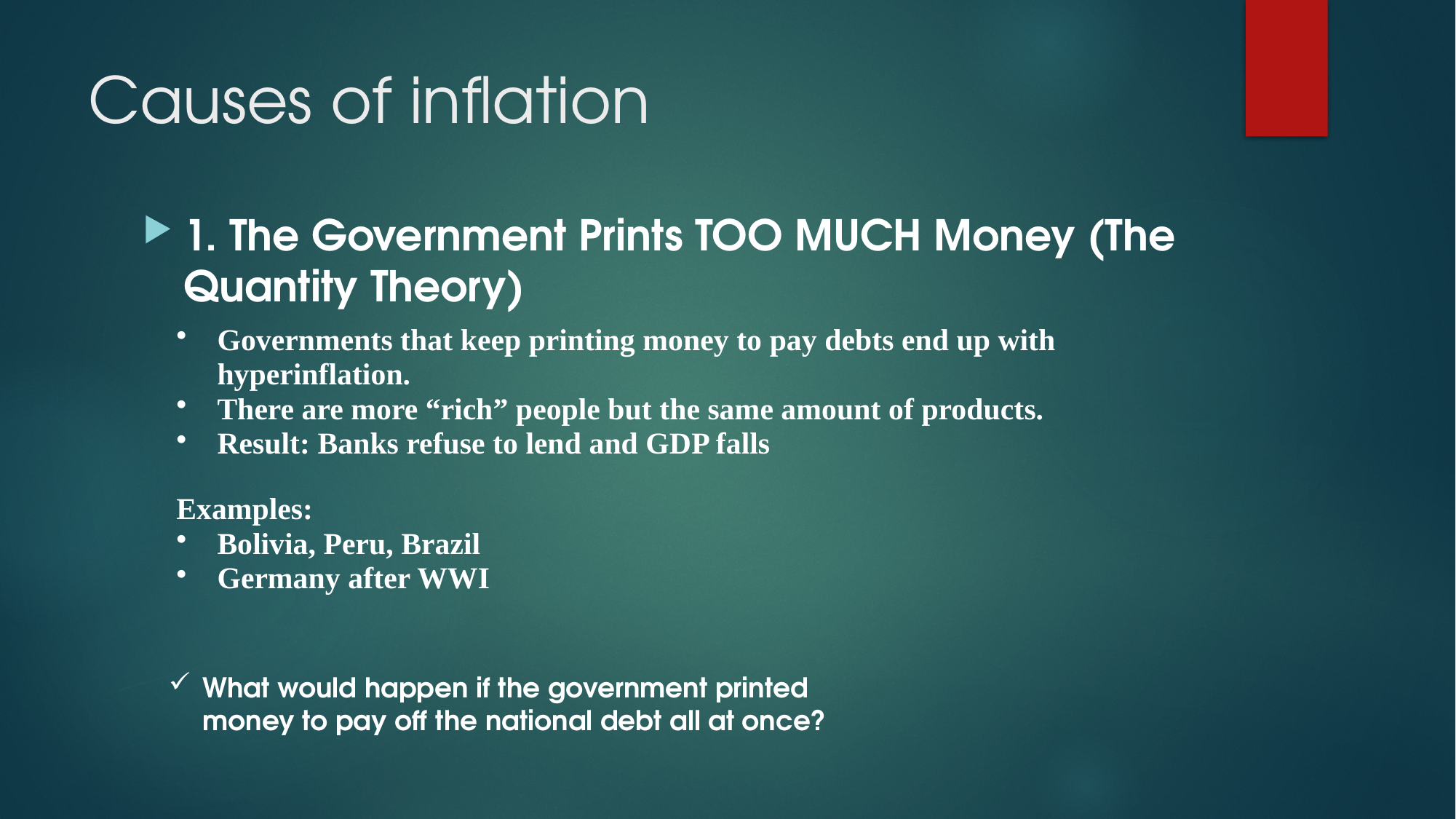

# Causes of inflation
1. The Government Prints TOO MUCH Money (The Quantity Theory)

Governments that keep printing money to pay debts end up with hyperinflation.
There are more “rich” people but the same amount of products.
Result: Banks refuse to lend and GDP falls

Examples:
Bolivia, Peru, Brazil
Germany after WWI
What would happen if the government printed money to pay off the national debt all at once?